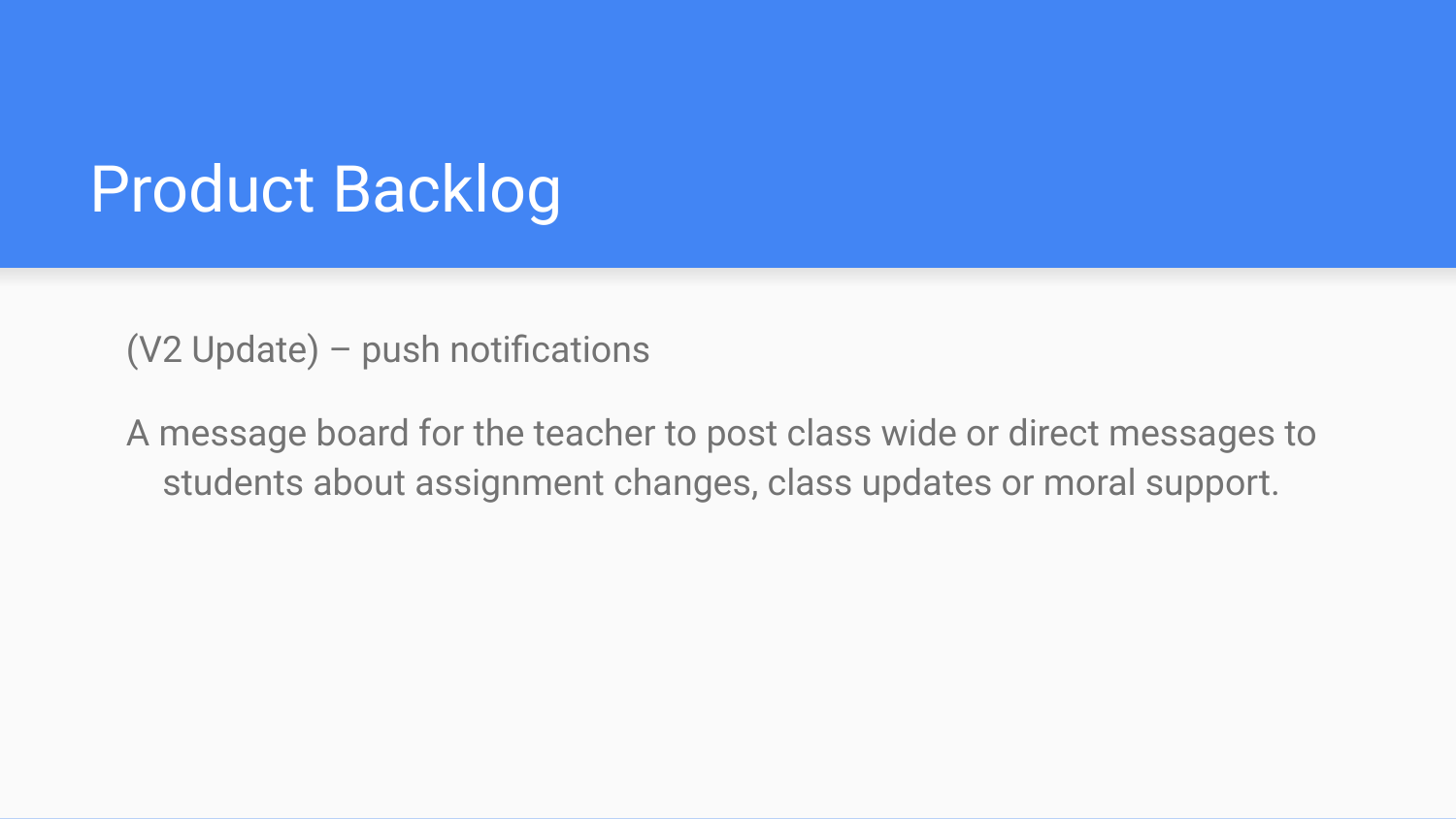

# Product Backlog
(V2 Update) – push notifications
A message board for the teacher to post class wide or direct messages to students about assignment changes, class updates or moral support.